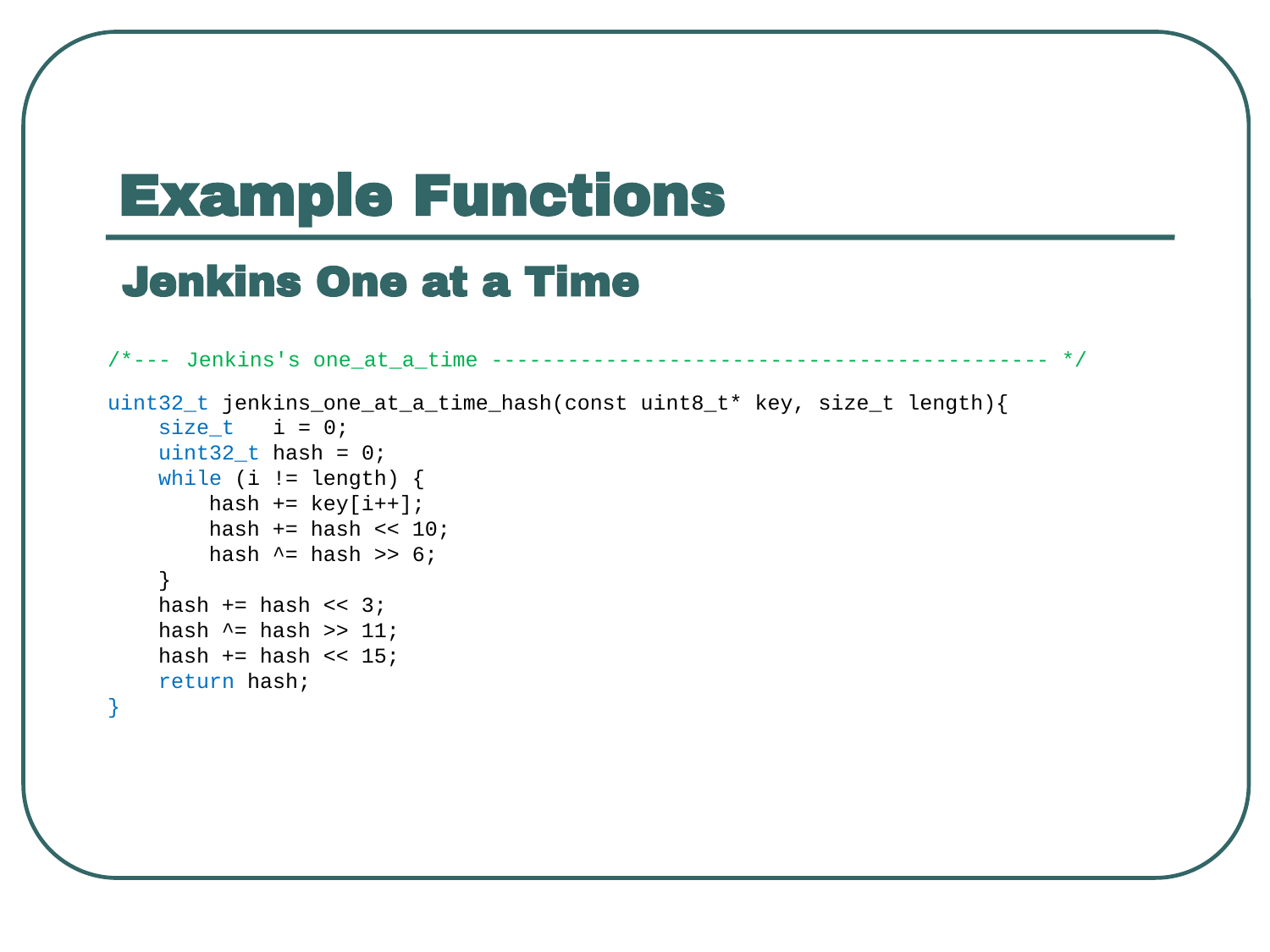

Example Functions
Jenkins One at a Time

/*--- Jenkins's one_at_a_time -------------------------------------------- */
uint32_t jenkins_one_at_a_time_hash(const uint8_t* key, size_t length){
    size_t   i = 0;
    uint32_t hash = 0;
    while (i != length) {
        hash += key[i++];
        hash += hash << 10;
        hash ^= hash >> 6;
    }
    hash += hash << 3;
    hash ^= hash >> 11;
    hash += hash << 15;
    return hash;
}